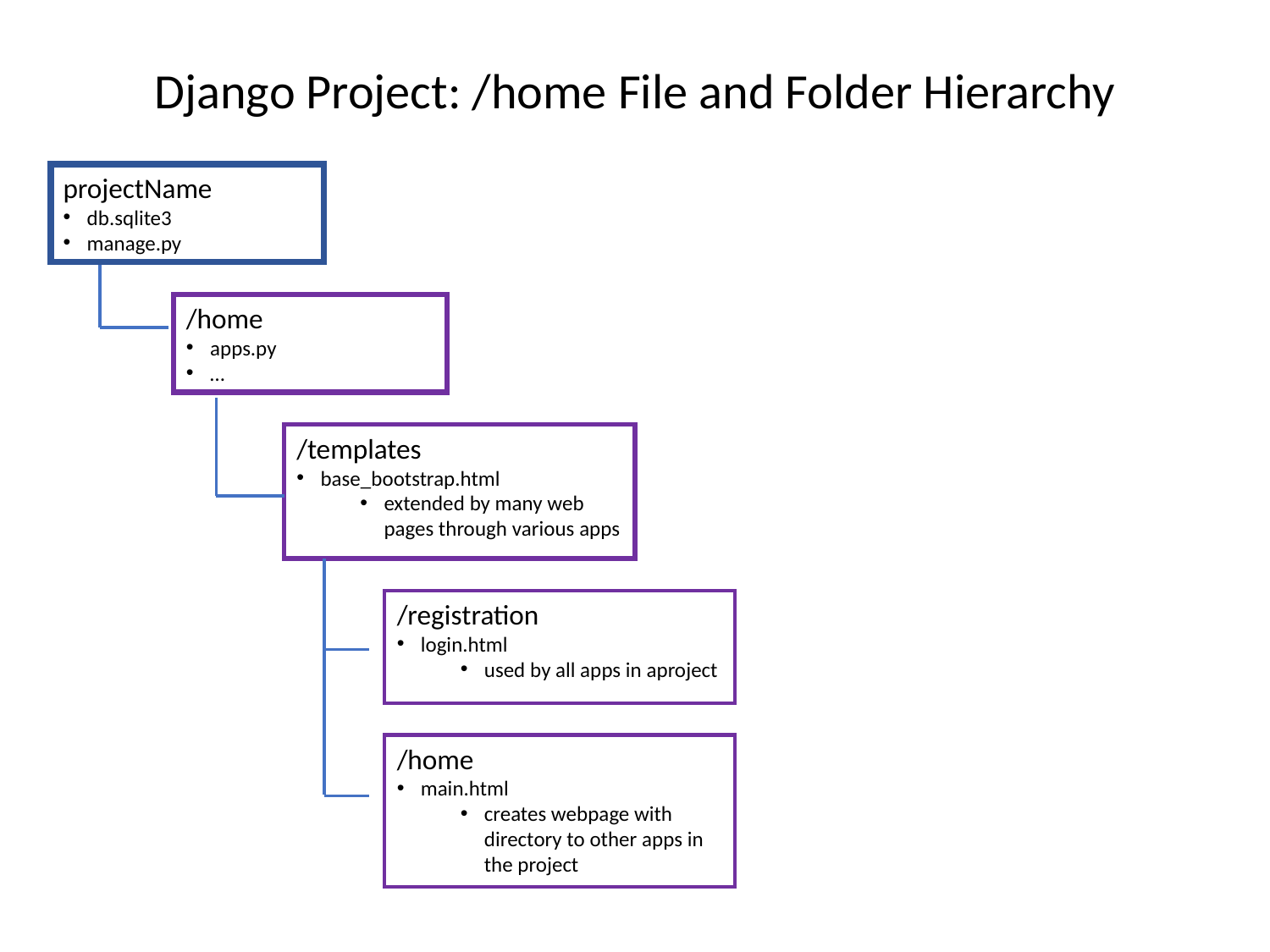

# Django Project: /home File and Folder Hierarchy
projectName
db.sqlite3
manage.py
/home
apps.py
…
/templates
base_bootstrap.html
extended by many web pages through various apps
/registration
login.html
used by all apps in aproject
/home
main.html
creates webpage with directory to other apps in the project